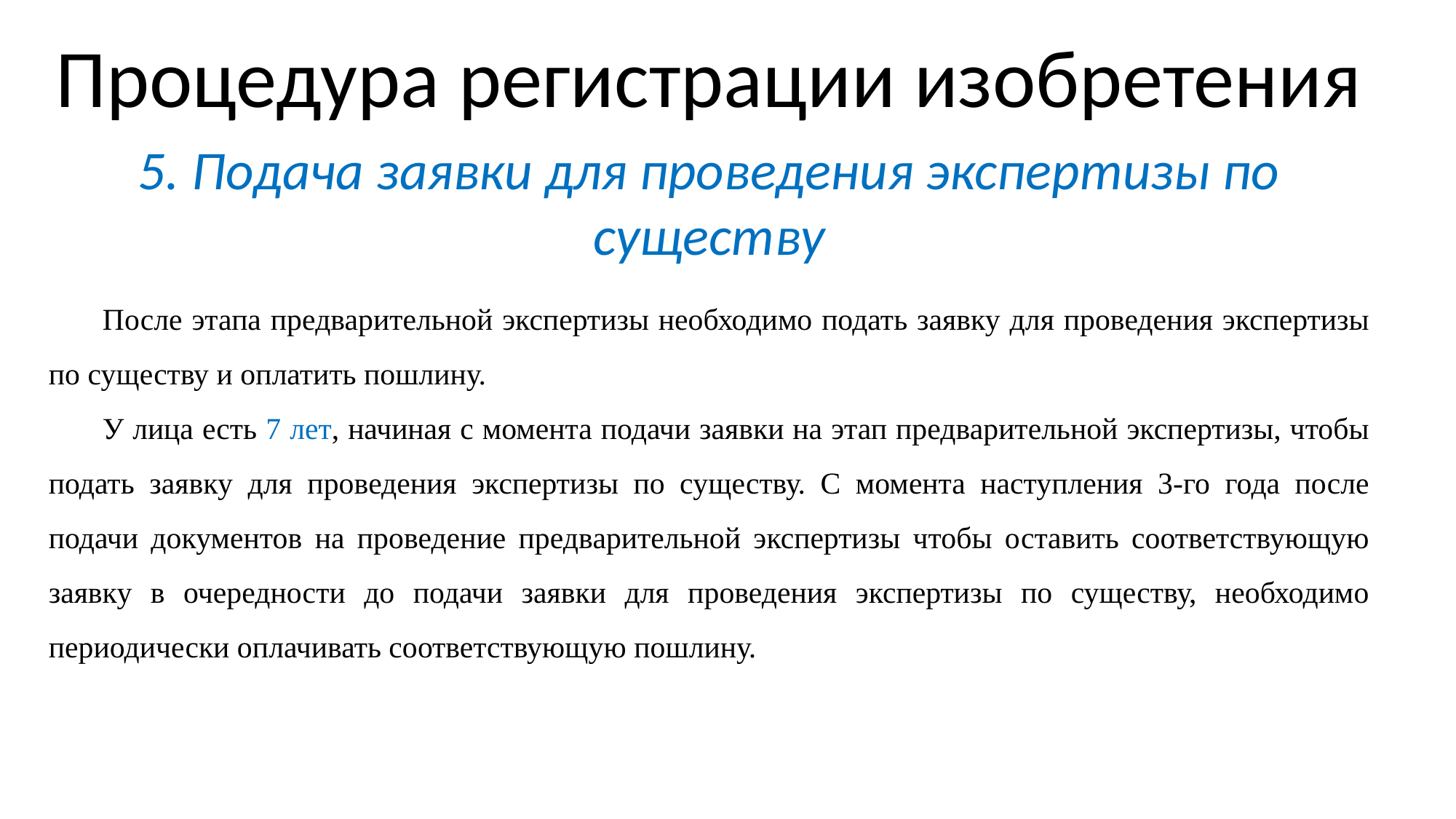

Процедура регистрации изобретения
5. Подача заявки для проведения экспертизы по существу
После этапа предварительной экспертизы необходимо подать заявку для проведения экспертизы по существу и оплатить пошлину.
У лица есть 7 лет, начиная с момента подачи заявки на этап предварительной экспертизы, чтобы подать заявку для проведения экспертизы по существу. С момента наступления 3-го года после подачи документов на проведение предварительной экспертизы чтобы оставить соответствующую заявку в очередности до подачи заявки для проведения экспертизы по существу, необходимо периодически оплачивать соответствующую пошлину.